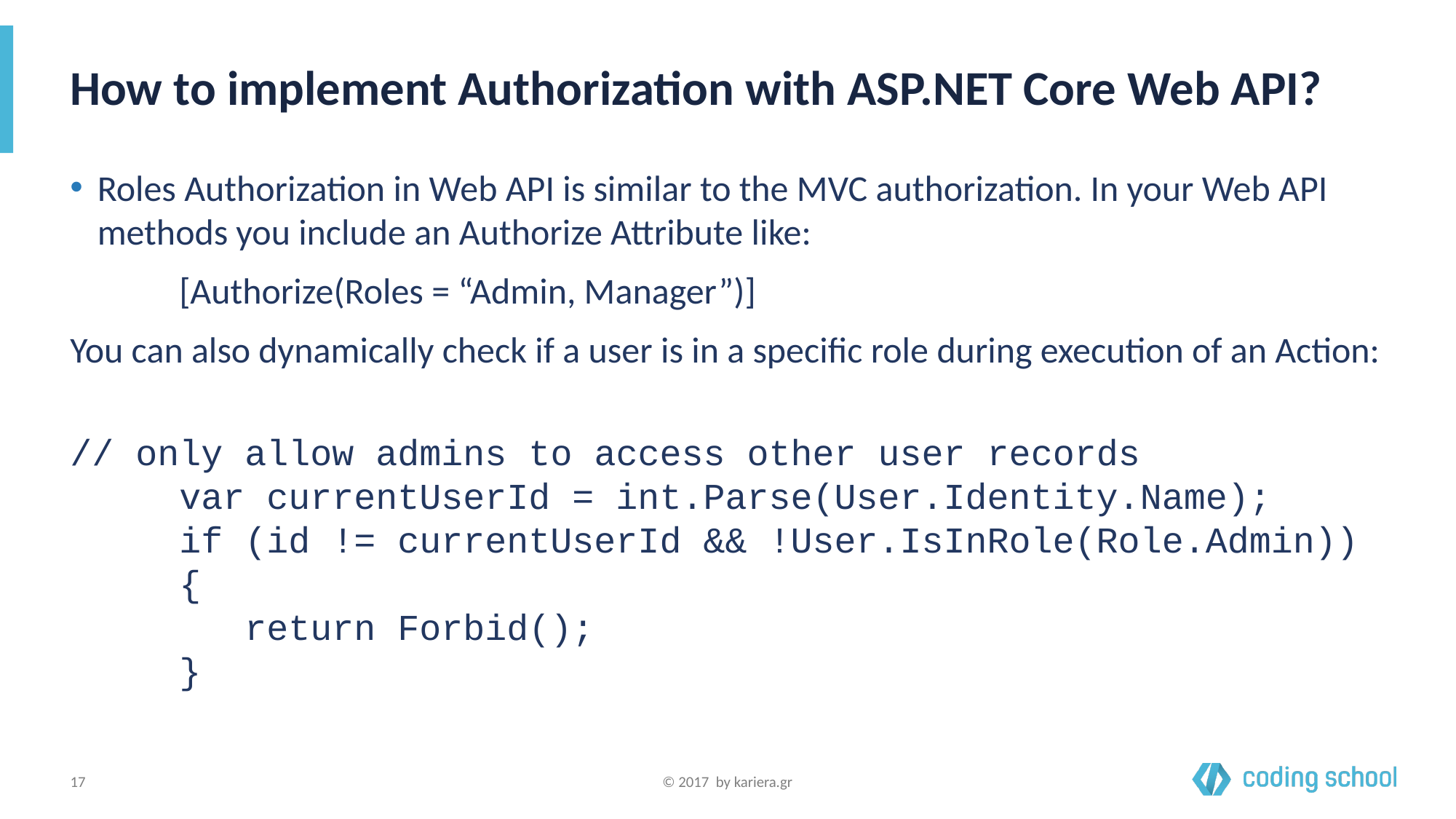

# How to implement Authorization with ASP.NET Core Web API?
Roles Authorization in Web API is similar to the MVC authorization. In your Web API methods you include an Authorize Attribute like:
	[Authorize(Roles = “Admin, Manager”)]
You can also dynamically check if a user is in a specific role during execution of an Action:

// only allow admins to access other user records
     var currentUserId = int.Parse(User.Identity.Name);
     if (id != currentUserId && !User.IsInRole(Role.Admin))     	{
        return Forbid();
     }
17
© 2017  by kariera.gr